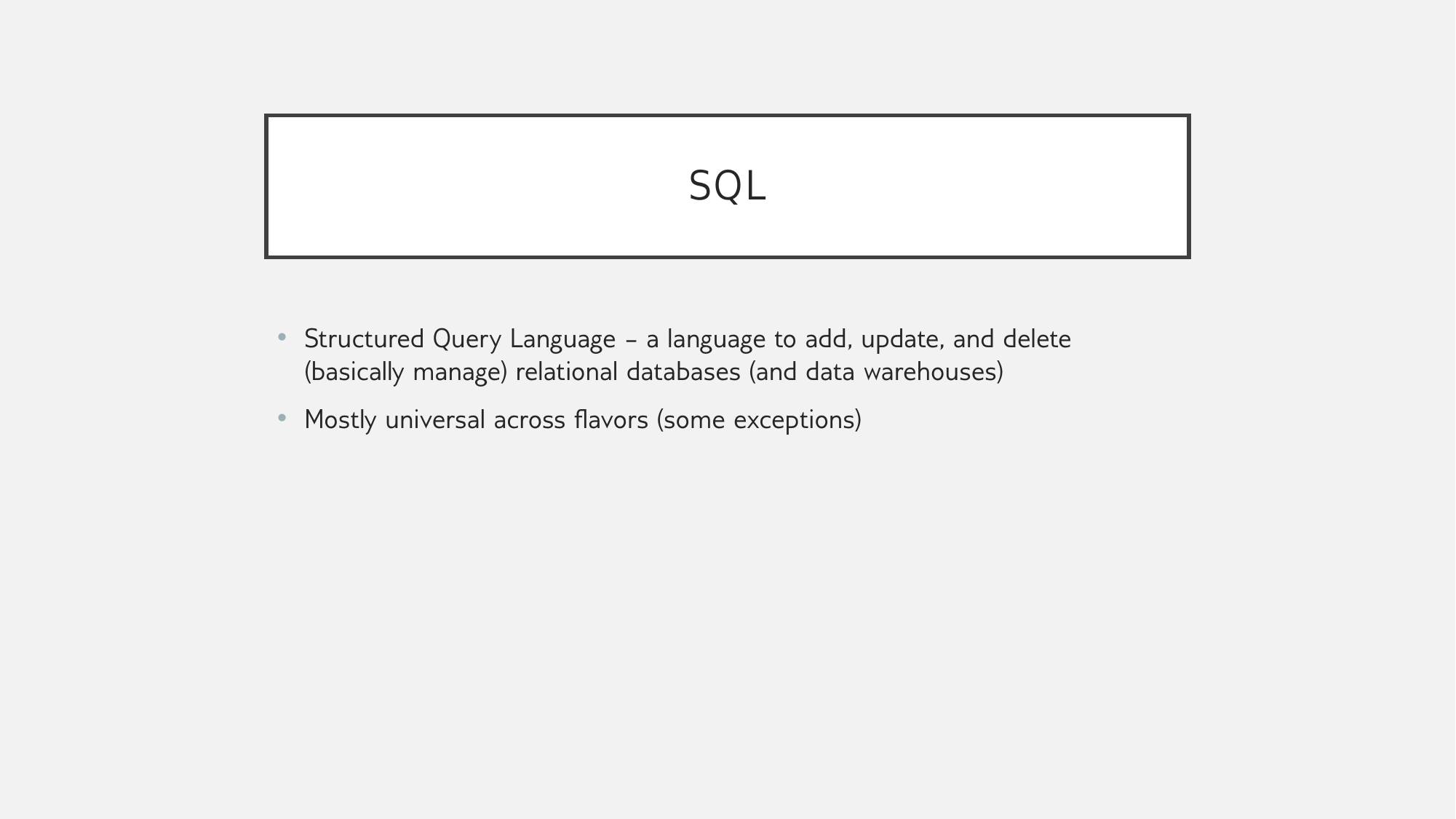

# sql
Structured Query Language – a language to add, update, and delete (basically manage) relational databases (and data warehouses)
Mostly universal across flavors (some exceptions)